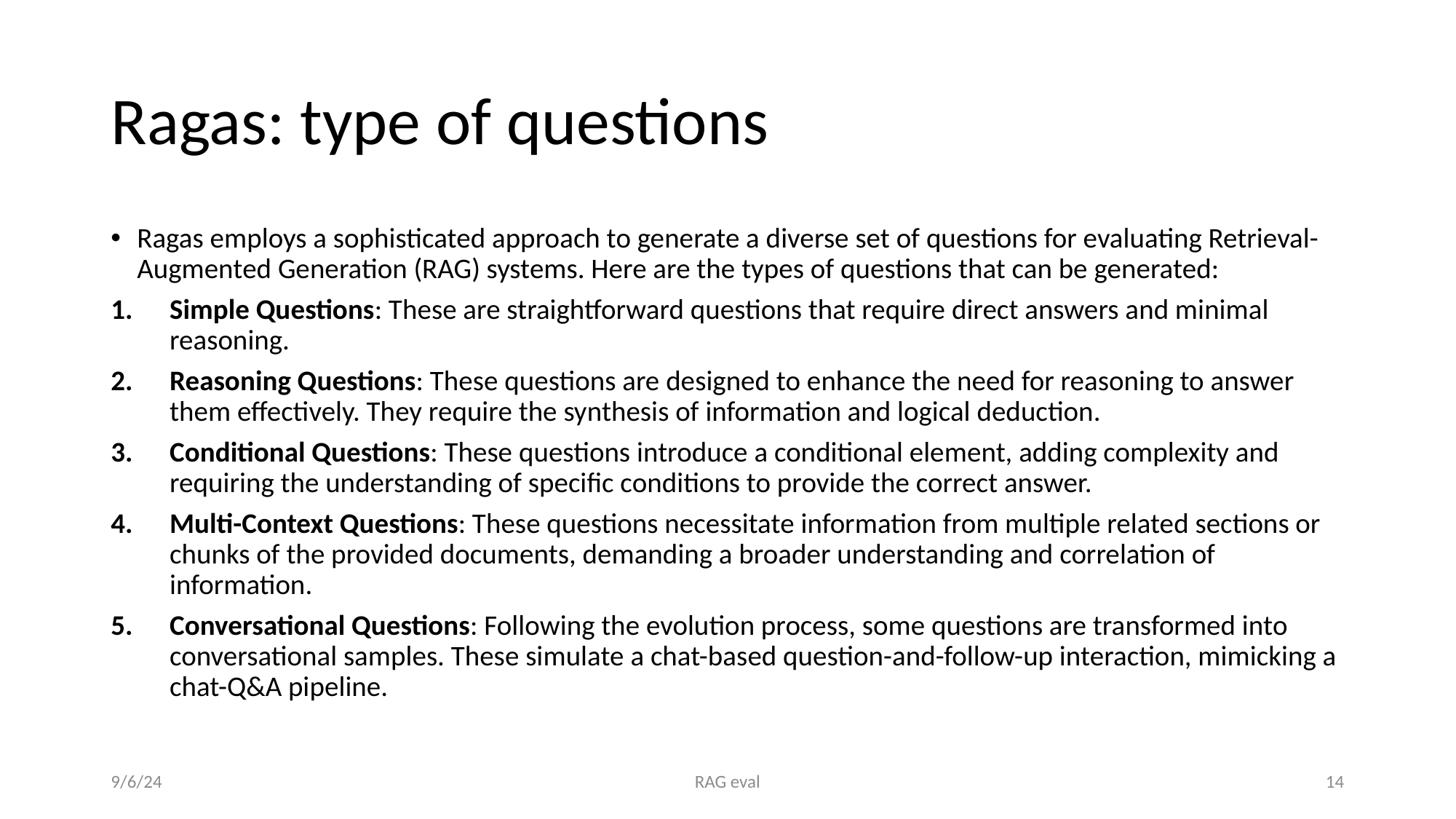

# Ragas: type of questions
Ragas employs a sophisticated approach to generate a diverse set of questions for evaluating Retrieval-Augmented Generation (RAG) systems. Here are the types of questions that can be generated:
Simple Questions: These are straightforward questions that require direct answers and minimal reasoning.
Reasoning Questions: These questions are designed to enhance the need for reasoning to answer them effectively. They require the synthesis of information and logical deduction.
Conditional Questions: These questions introduce a conditional element, adding complexity and requiring the understanding of specific conditions to provide the correct answer.
Multi-Context Questions: These questions necessitate information from multiple related sections or chunks of the provided documents, demanding a broader understanding and correlation of information.
Conversational Questions: Following the evolution process, some questions are transformed into conversational samples. These simulate a chat-based question-and-follow-up interaction, mimicking a chat-Q&A pipeline.

9/6/24
RAG eval
14